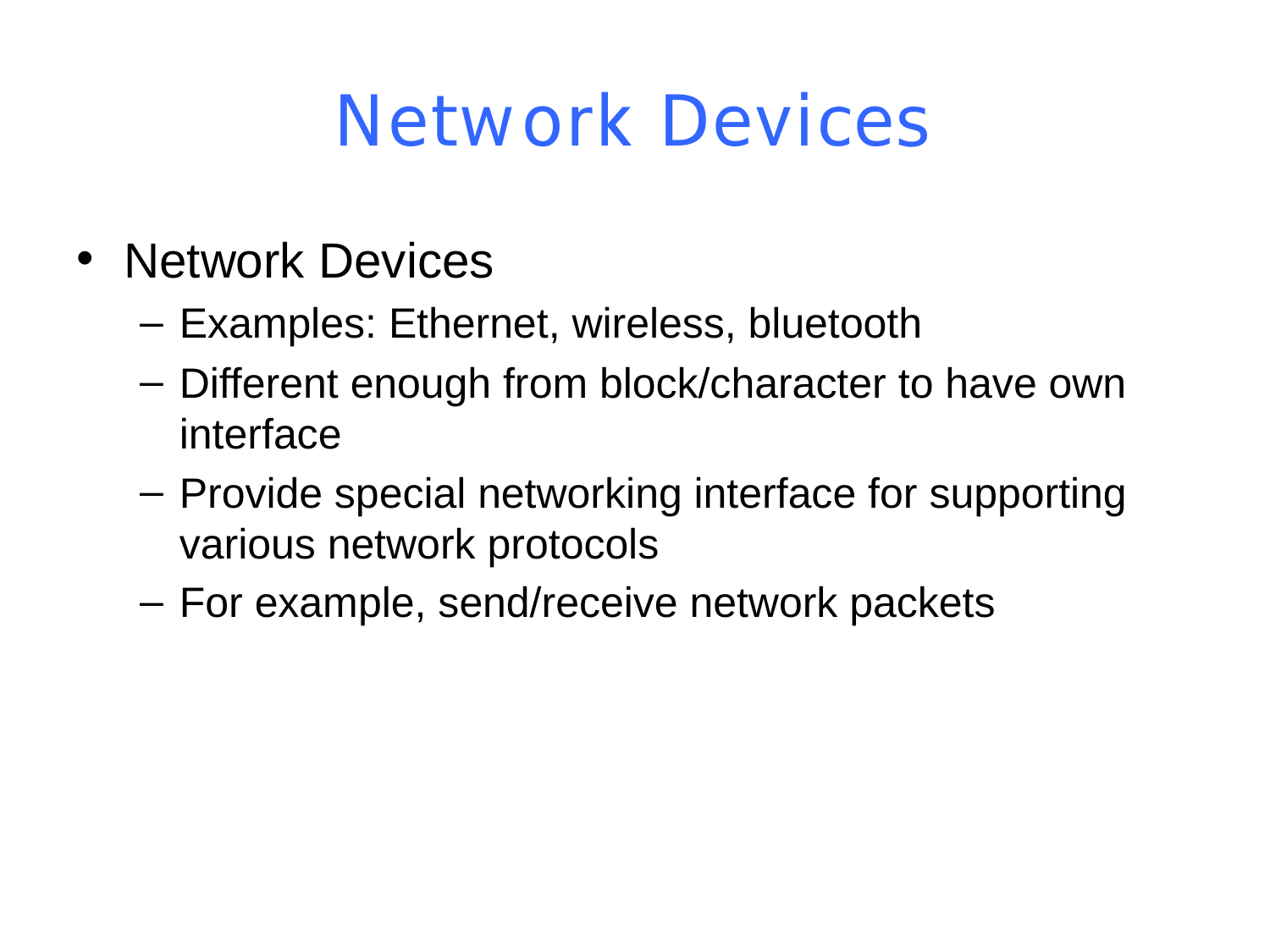

# Network Devices
Network Devices
Examples: Ethernet, wireless, bluetooth
Different enough from block/character to have own interface
Provide special networking interface for supporting various network protocols
For example, send/receive network packets